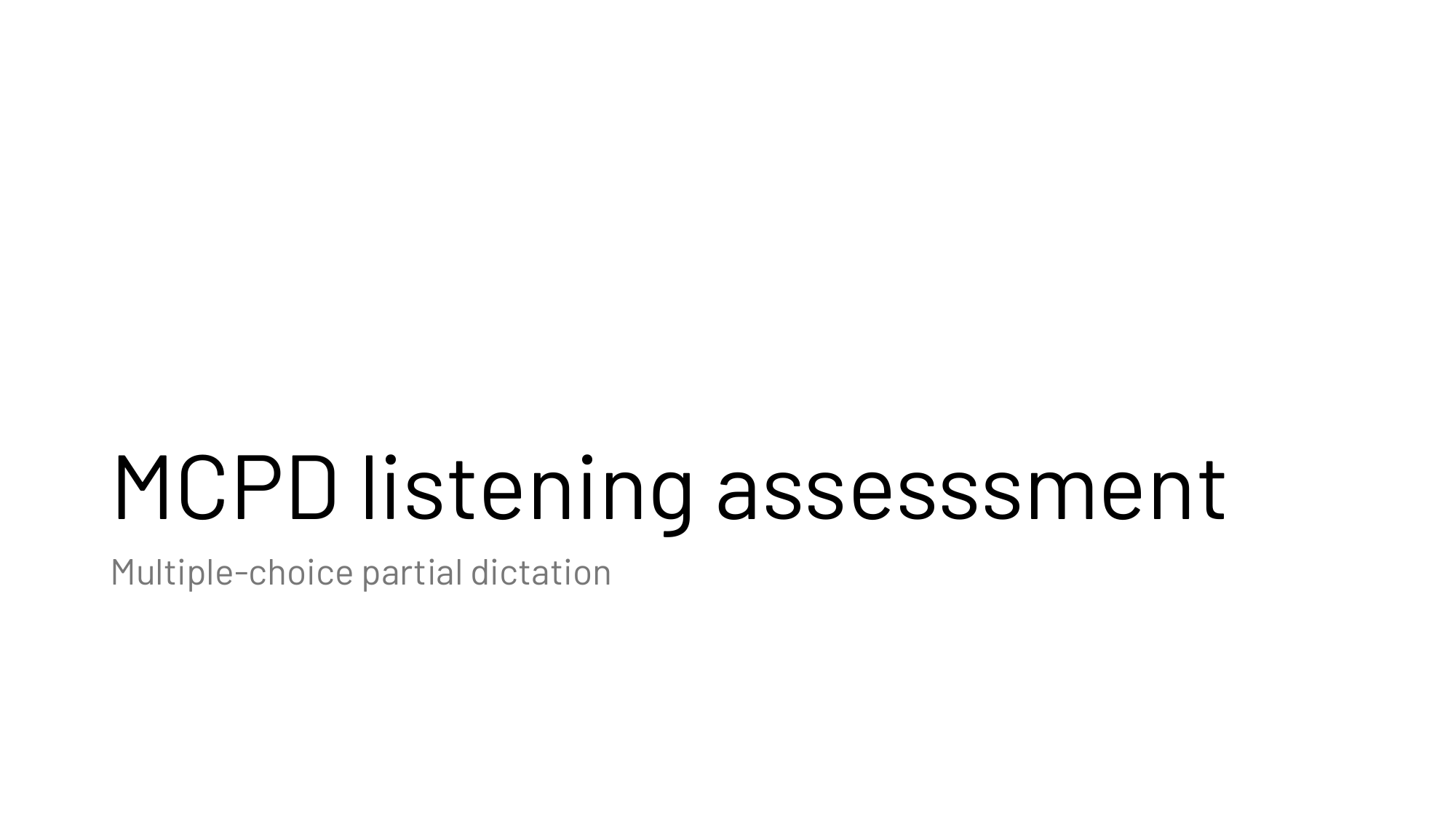

# MCPD listening assesssment
Multiple-choice partial dictation